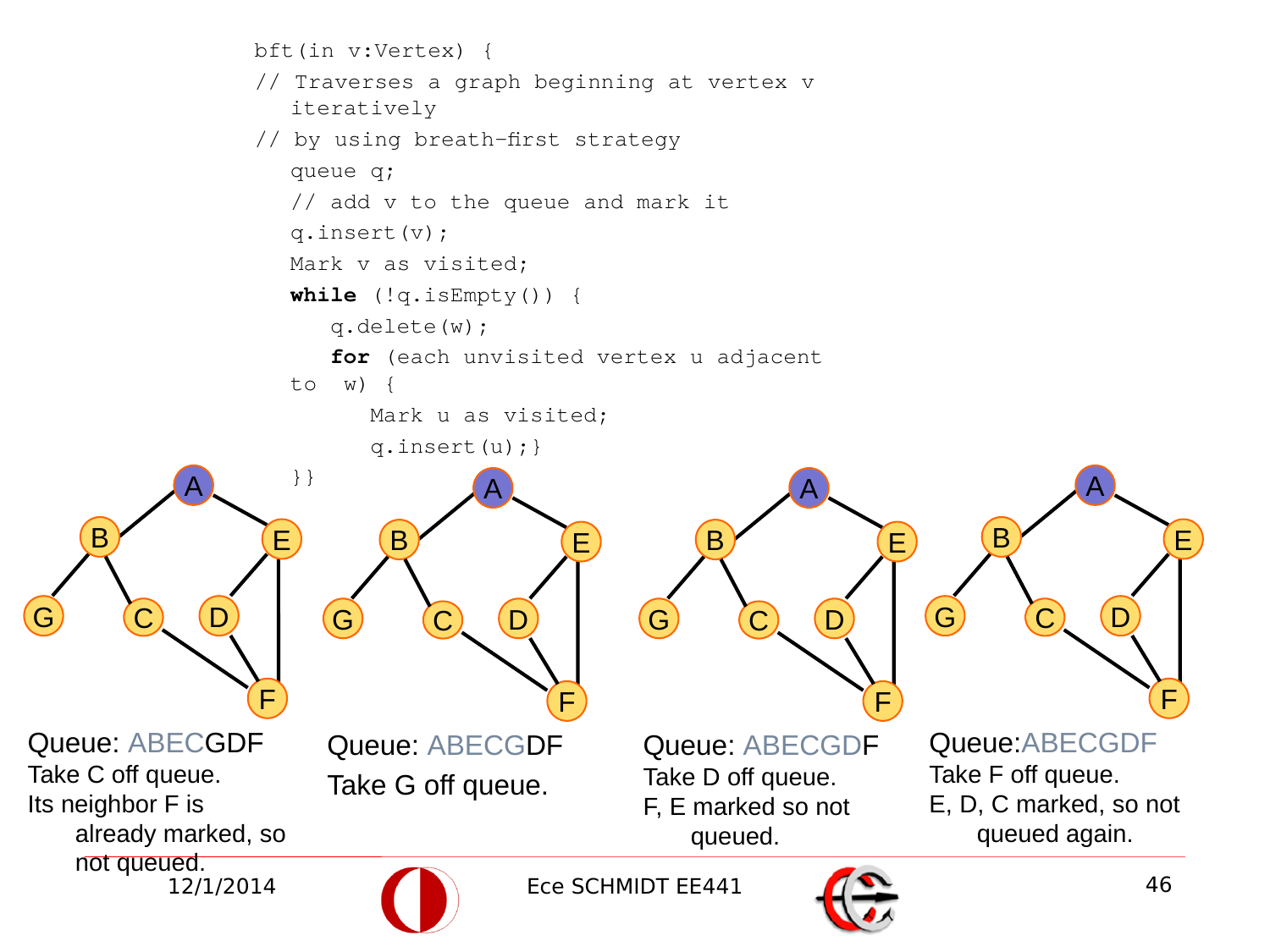

bft(in v:Vertex) {
// Traverses a graph beginning at vertex v iteratively
// by using breath-first strategy
	queue q;
	// add v to the queue and mark it
	q.insert(v);
	Mark v as visited;
	while (!q.isEmpty()) {
	   q.delete(w);
	   for (each unvisited vertex u adjacent to  w) {
	      Mark u as visited;
	      q.insert(u);}
	}}

A

B
E

G
D
C

F
Queue: ABECGDF
Take C off queue.
Its neighbor F is already marked, so not queued.
A

B
E

G
D
C

F
Queue:ABECGDF
Take F off queue.
E, D, C marked, so not queued again.
A

B
E

G
D
C

F
Queue: ABECGDF
Take G off queue.

A

B
E

G
D
C

F
Queue: ABECGDF
Take D off queue.
F, E marked so not queued.
46
12/1/2014
Ece SCHMIDT EE441